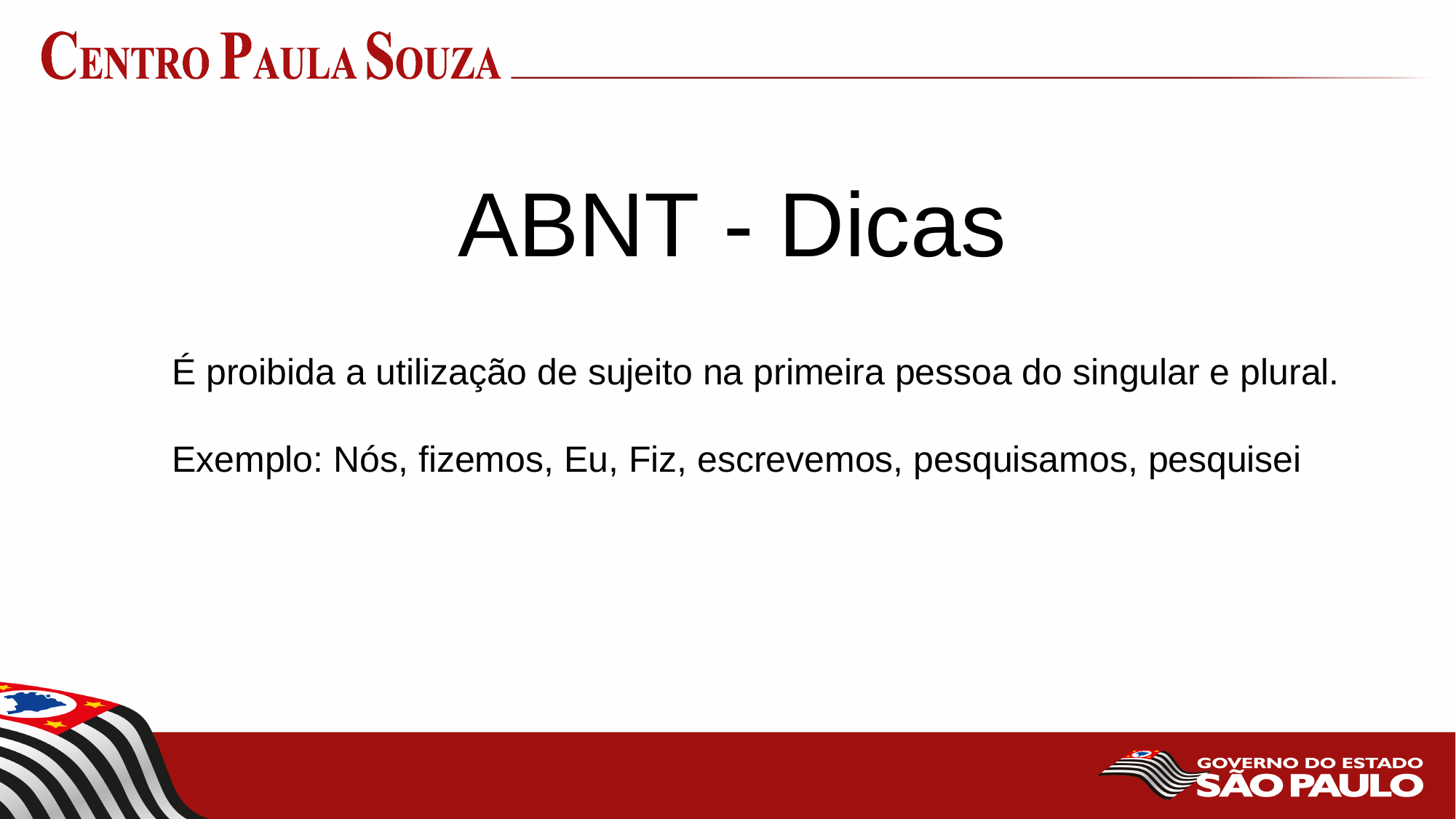

# ABNT - Dicas
É proibida a utilização de sujeito na primeira pessoa do singular e plural.

Exemplo: Nós, fizemos, Eu, Fiz, escrevemos, pesquisamos, pesquisei